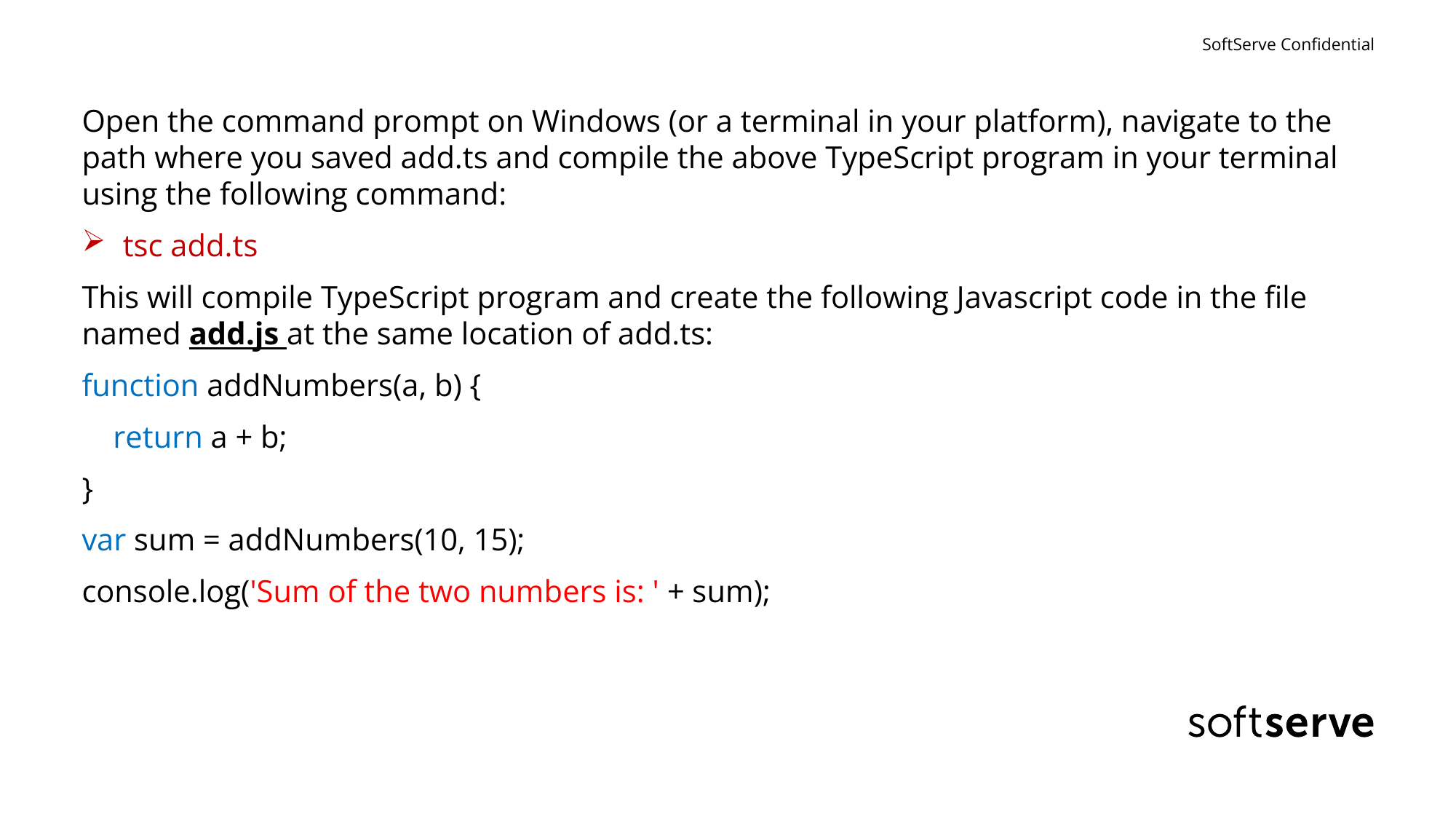

#
Open the command prompt on Windows (or a terminal in your platform), navigate to the path where you saved add.ts and compile the above TypeScript program in your terminal using the following command:
tsc add.ts
This will compile TypeScript program and create the following Javascript code in the file named add.js at the same location of add.ts:
function addNumbers(a, b) {
    return a + b;
}
var sum = addNumbers(10, 15);
console.log('Sum of the two numbers is: ' + sum);